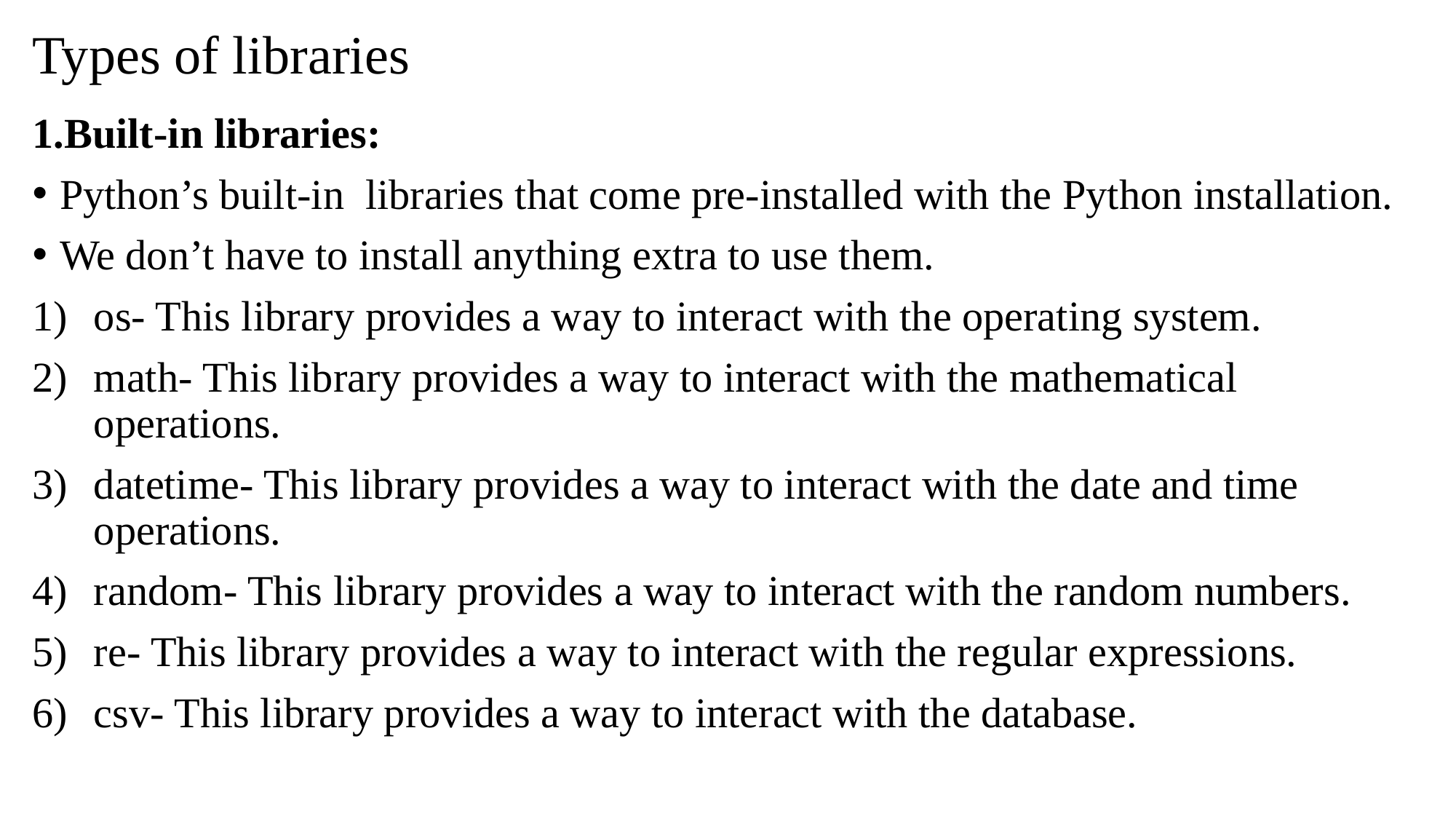

# Types of libraries
1.Built-in libraries:
Python’s built-in  libraries that come pre-installed with the Python installation.
We don’t have to install anything extra to use them.
os- This library provides a way to interact with the operating system.
math- This library provides a way to interact with the mathematical operations.
datetime- This library provides a way to interact with the date and time operations.
random- This library provides a way to interact with the random numbers.
re- This library provides a way to interact with the regular expressions.
csv- This library provides a way to interact with the database.